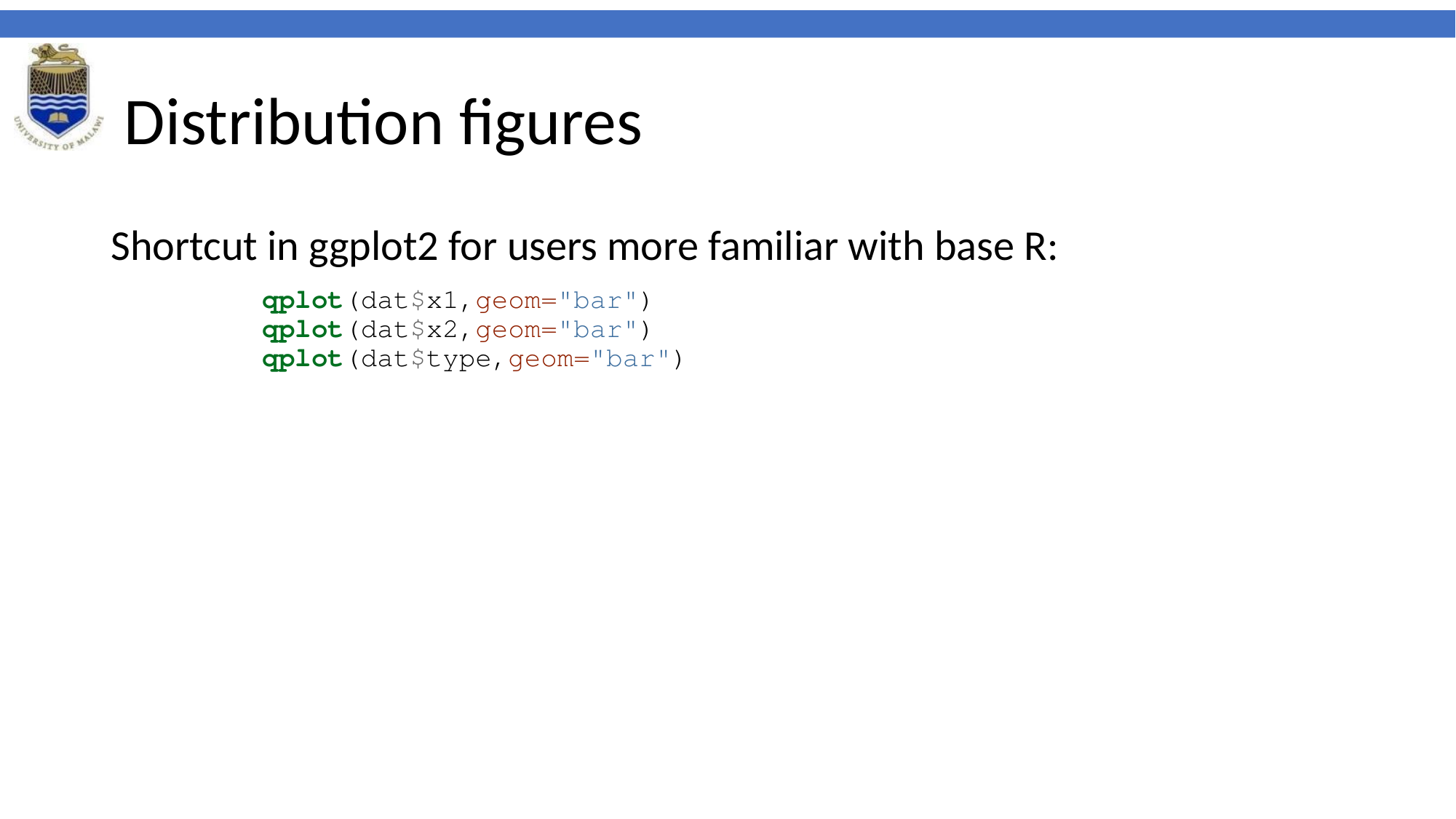

# Distribution figures
Shortcut in ggplot2 for users more familiar with base R:
qplot(dat$x1,geom="bar")
qplot(dat$x2,geom="bar")
qplot(dat$type,geom="bar")